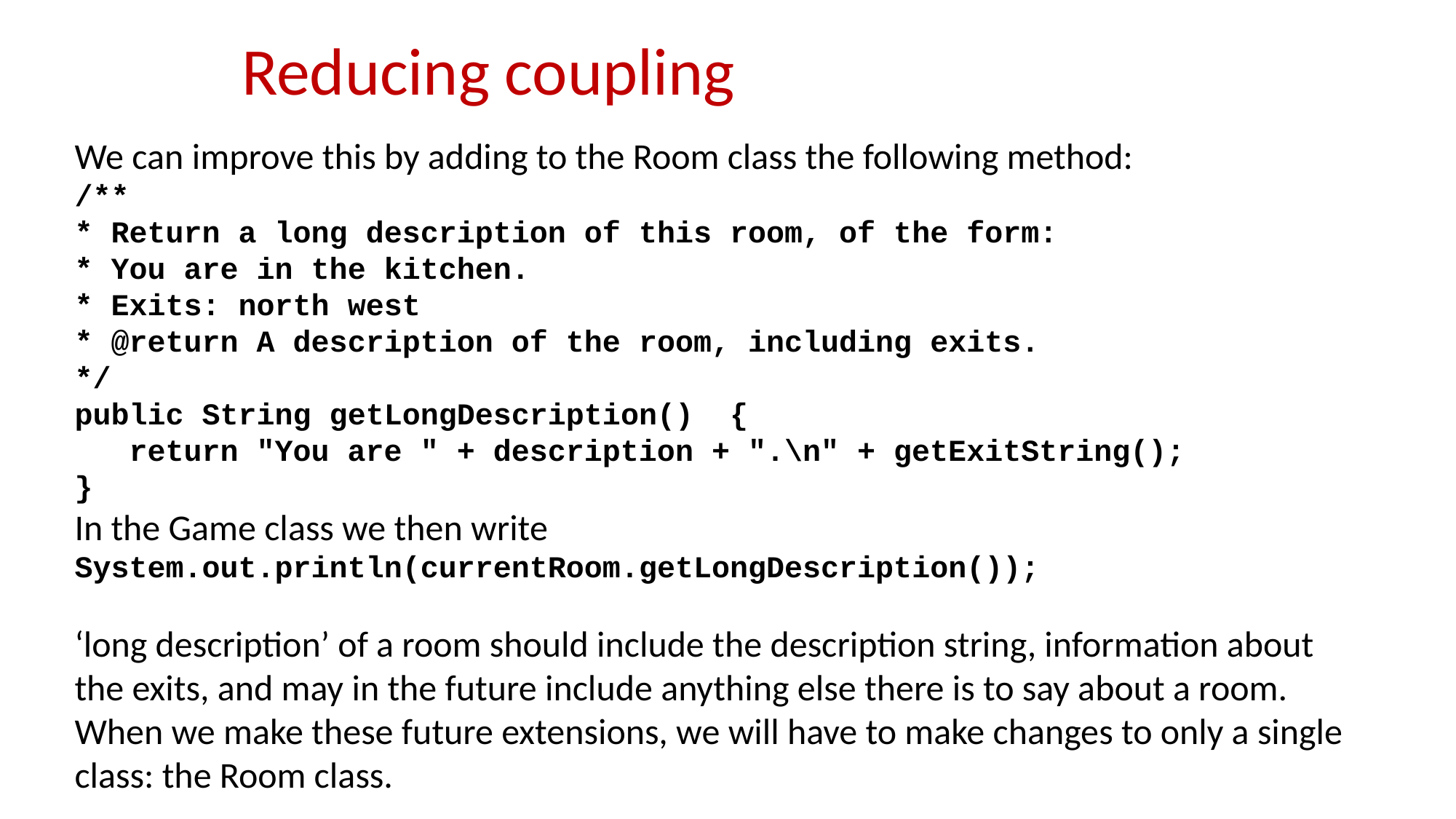

# Reducing coupling
We can improve this by adding to the Room class the following method:
/**
* Return a long description of this room, of the form:
* You are in the kitchen.
* Exits: north west
* @return A description of the room, including exits.
*/
public String getLongDescription()  {
   return "You are " + description + ".\n" + getExitString();
}
In the Game class we then write System.out.println(currentRoom.getLongDescription());

‘long description’ of a room should include the description string, information about the exits, and may in the future include anything else there is to say about a room. When we make these future extensions, we will have to make changes to only a single class: the Room class.